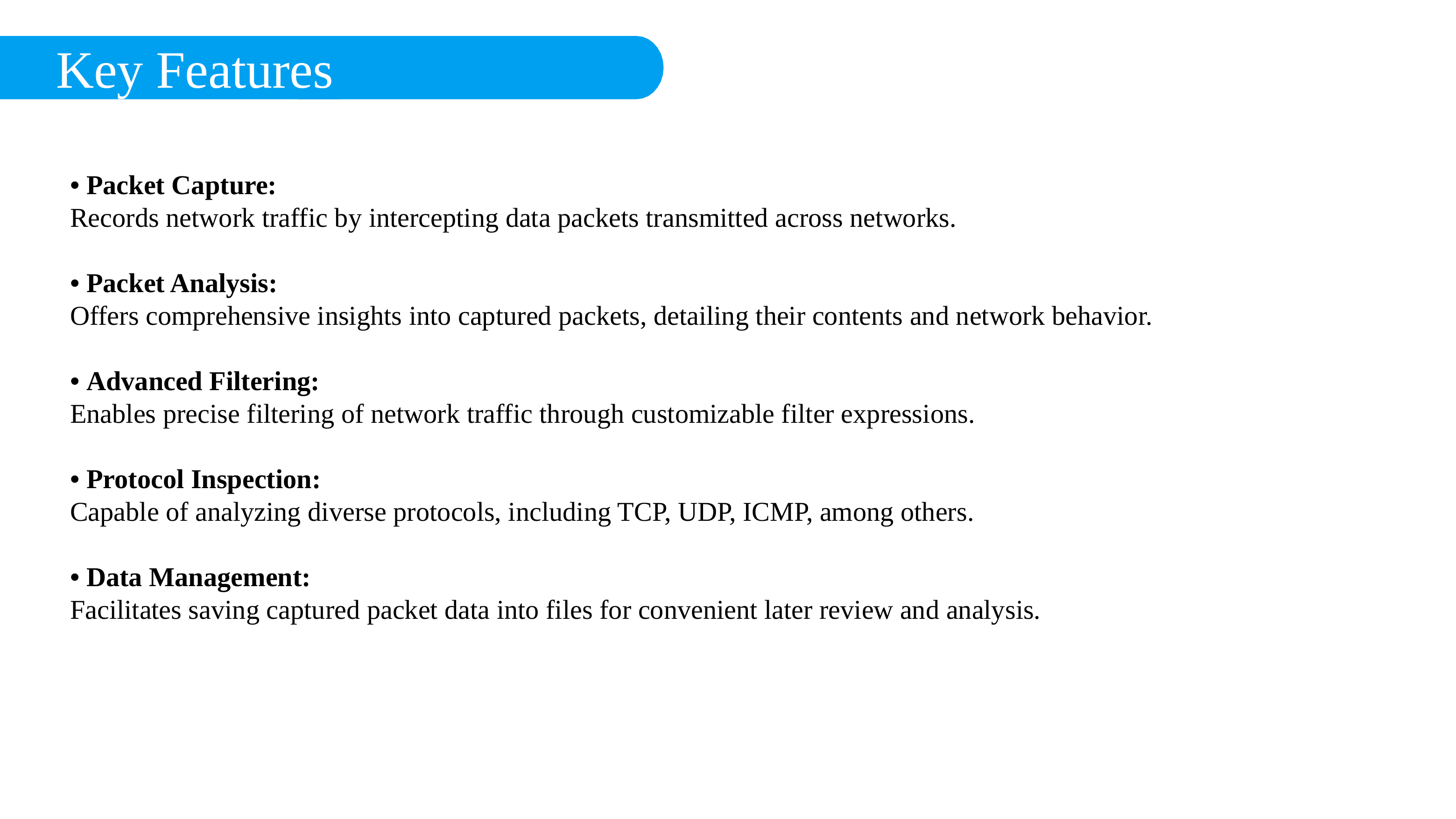

Key Features

• Packet Capture:
Records network traffic by intercepting data packets transmitted across networks.

• Packet Analysis:
Offers comprehensive insights into captured packets, detailing their contents and network behavior.

• Advanced Filtering:
Enables precise filtering of network traffic through customizable filter expressions.

• Protocol Inspection:
Capable of analyzing diverse protocols, including TCP, UDP, ICMP, among others.

• Data Management:
Facilitates saving captured packet data into files for convenient later review and analysis.